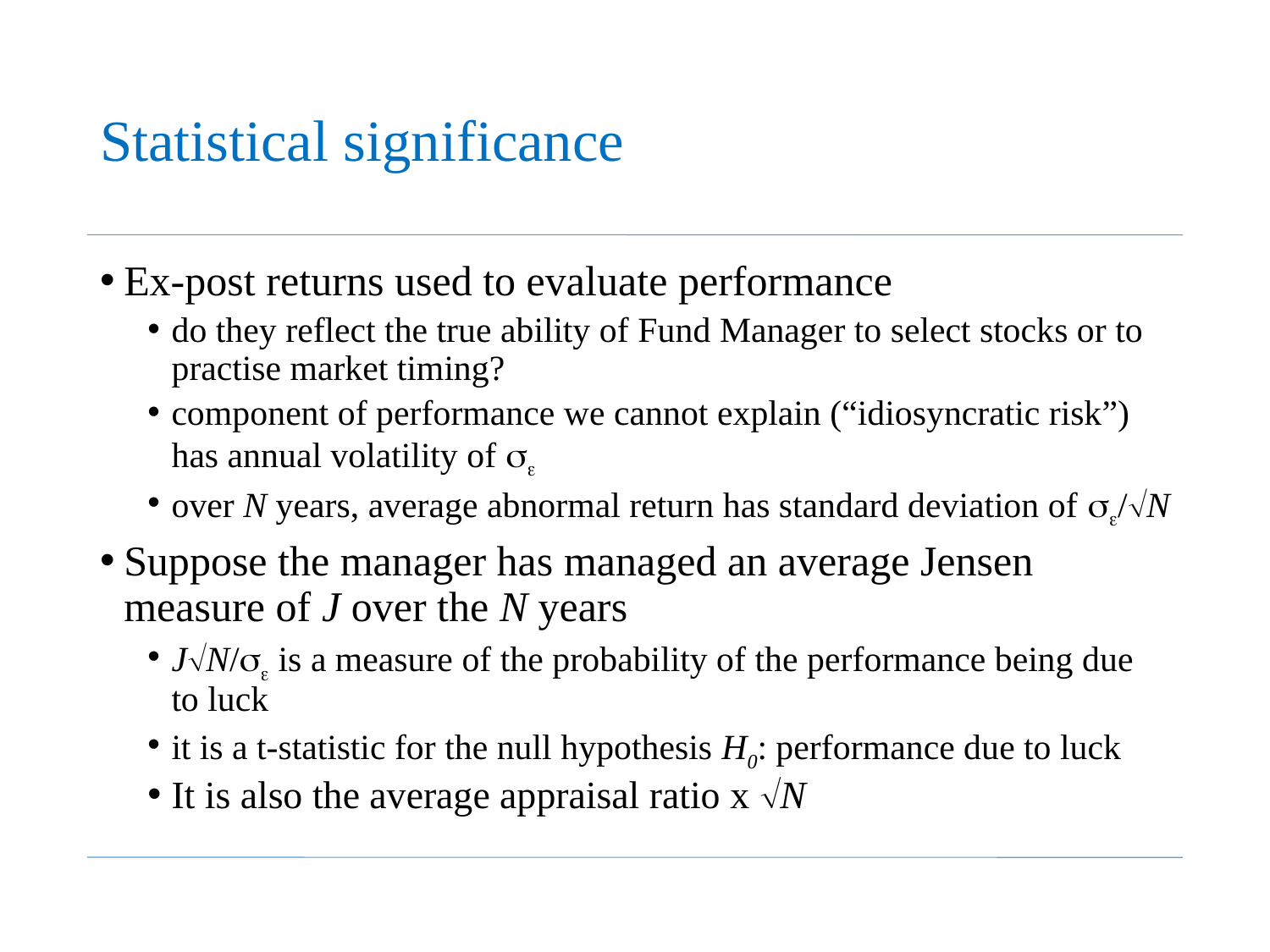

# Statistical significance
Ex-post returns used to evaluate performance
do they reflect the true ability of Fund Manager to select stocks or to practise market timing?
component of performance we cannot explain (“idiosyncratic risk”) has annual volatility of σε
over N years, average abnormal return has standard deviation of σε/√N
Suppose the manager has managed an average Jensen measure of J over the N years
J√N/σε is a measure of the probability of the performance being due to luck
it is a t-statistic for the null hypothesis H0: performance due to luck
It is also the average appraisal ratio x √N